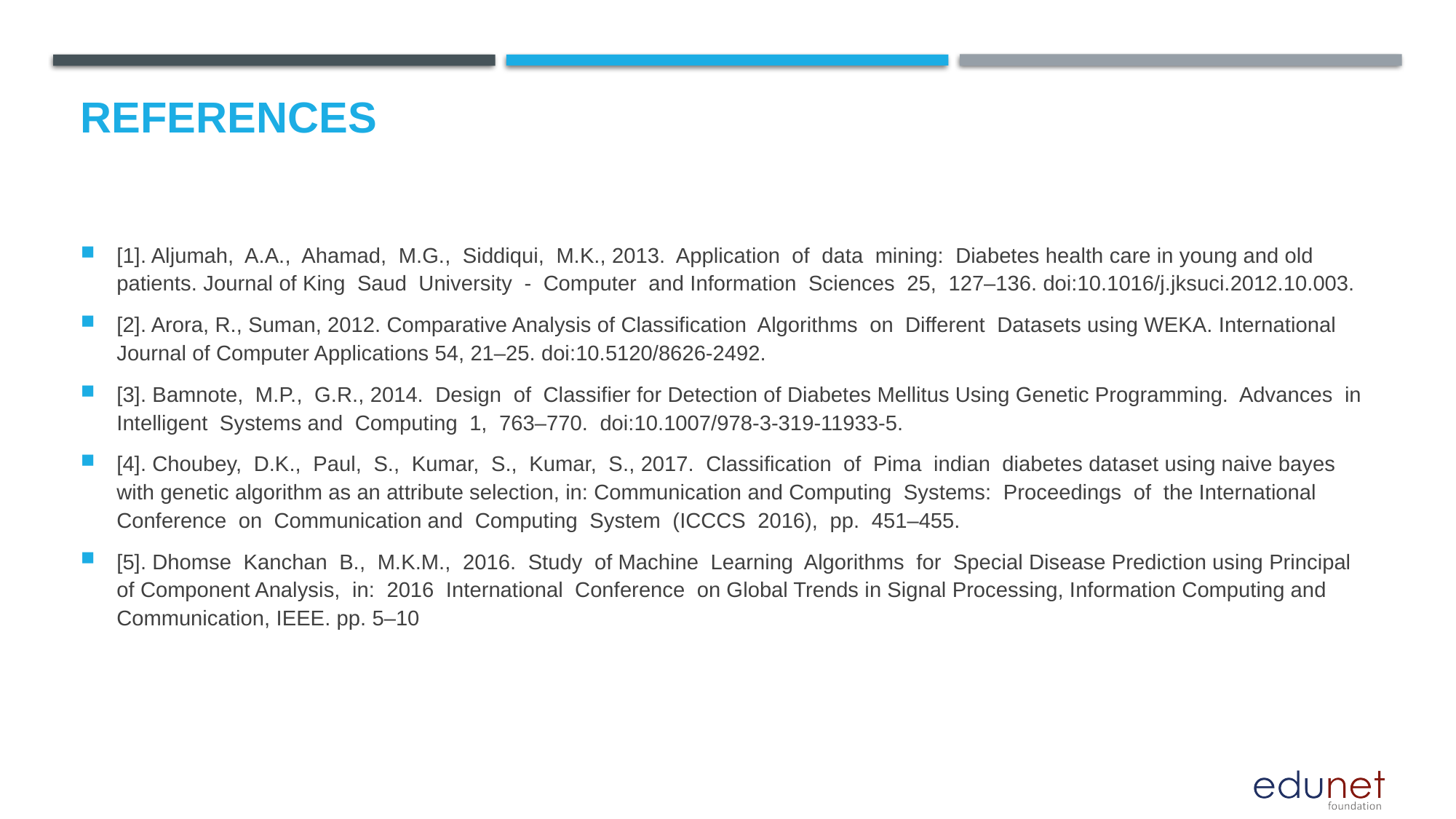

# References
[1]. Aljumah,  A.A.,  Ahamad,  M.G.,  Siddiqui,  M.K., 2013.  Application  of  data  mining:  Diabetes health care in young and old patients. Journal of King  Saud  University  -  Computer  and Information  Sciences  25,  127–136. doi:10.1016/j.jksuci.2012.10.003.
[2]. Arora, R., Suman, 2012. Comparative Analysis of Classification  Algorithms  on  Different  Datasets using WEKA. International Journal of Computer Applications 54, 21–25. doi:10.5120/8626-2492.
[3]. Bamnote,  M.P.,  G.R., 2014.  Design  of  Classifier for Detection of Diabetes Mellitus Using Genetic Programming.  Advances  in  Intelligent  Systems and  Computing  1,  763–770.  doi:10.1007/978-3-319-11933-5.
[4]. Choubey,  D.K.,  Paul,  S.,  Kumar,  S.,  Kumar,  S., 2017.  Classification  of  Pima  indian  diabetes dataset using naive bayes with genetic algorithm as an attribute selection, in: Communication and Computing  Systems:  Proceedings  of  the International  Conference  on  Communication and  Computing  System  (ICCCS  2016),  pp.  451–455.
[5]. Dhomse  Kanchan  B.,  M.K.M.,  2016.  Study  of Machine  Learning  Algorithms  for  Special Disease Prediction using Principal of Component Analysis,  in:  2016  International  Conference  on Global Trends in Signal Processing, Information Computing and Communication, IEEE. pp. 5–10